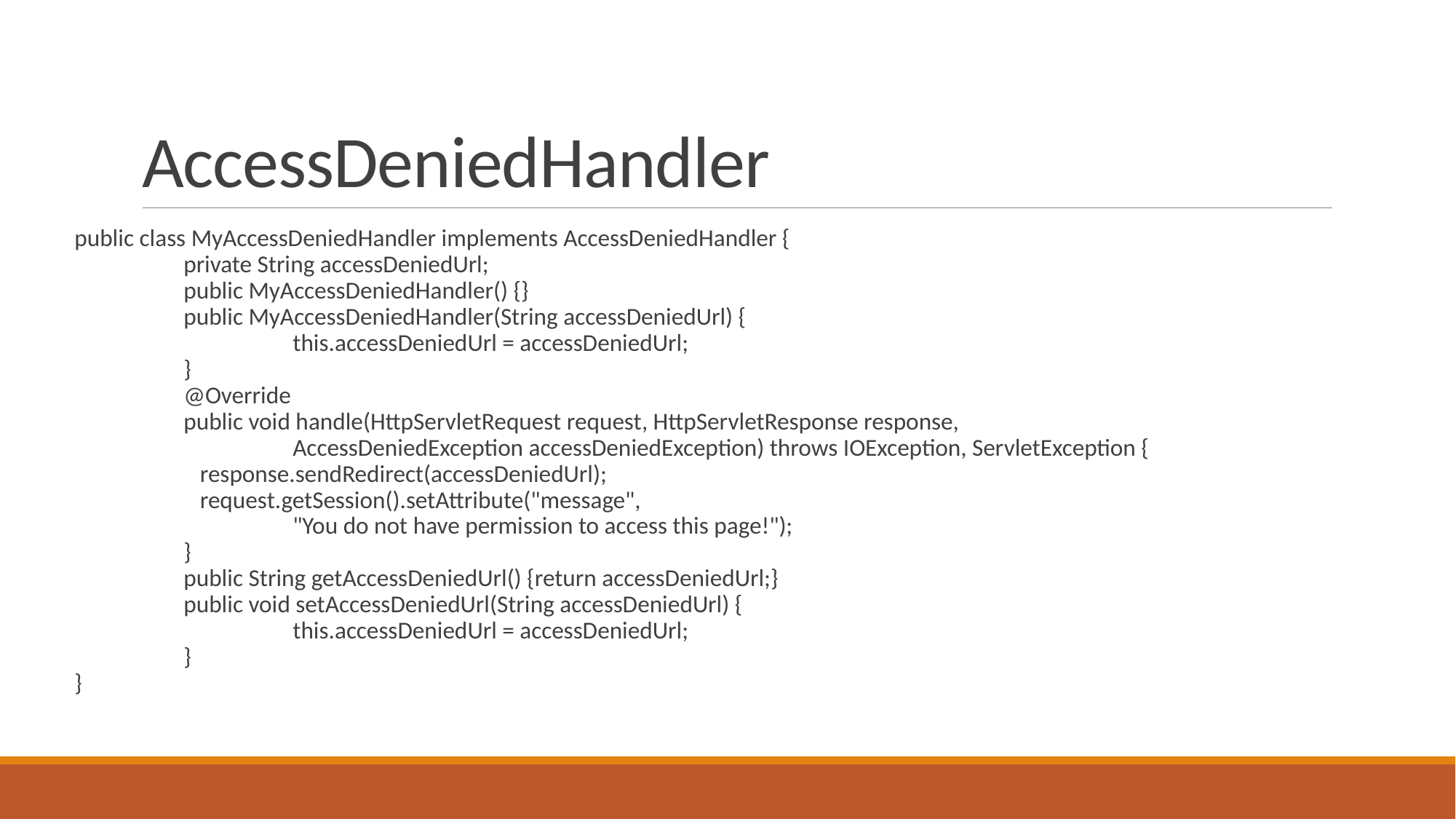

# AccessDeniedHandler
public class MyAccessDeniedHandler implements AccessDeniedHandler {
	private String accessDeniedUrl;
 	public MyAccessDeniedHandler() {}
 	public MyAccessDeniedHandler(String accessDeniedUrl) {
		this.accessDeniedUrl = accessDeniedUrl;
	}
 	@Override
	public void handle(HttpServletRequest request, HttpServletResponse response,
		AccessDeniedException accessDeniedException) throws IOException, ServletException {
 	   response.sendRedirect(accessDeniedUrl);
	   request.getSession().setAttribute("message",
		"You do not have permission to access this page!");
	}
 	public String getAccessDeniedUrl() {return accessDeniedUrl;}
 	public void setAccessDeniedUrl(String accessDeniedUrl) {
		this.accessDeniedUrl = accessDeniedUrl;
	}
}